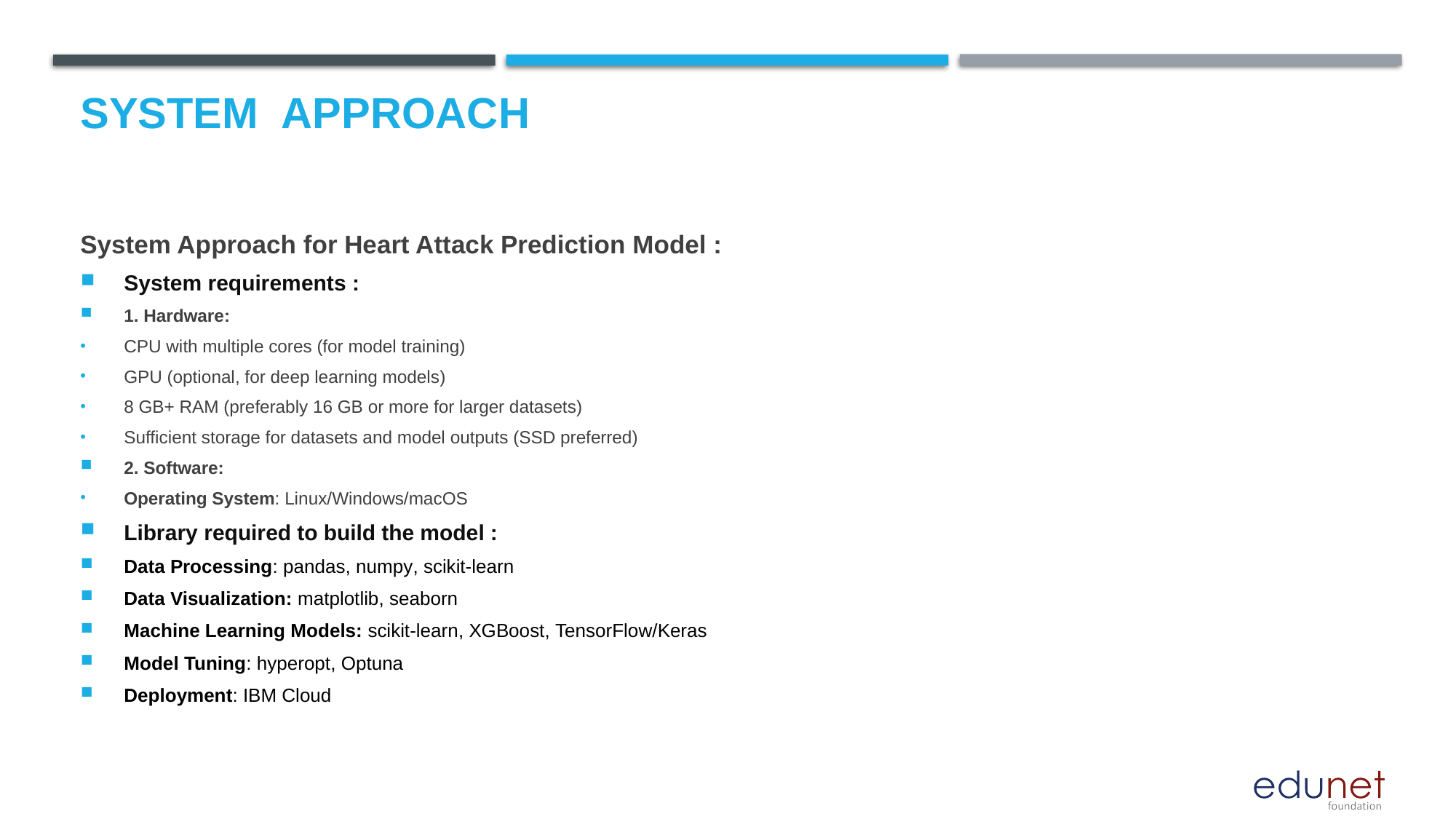

# System  Approach

System Approach for Heart Attack Prediction Model :
System requirements :
1. Hardware:
CPU with multiple cores (for model training)
GPU (optional, for deep learning models)
8 GB+ RAM (preferably 16 GB or more for larger datasets)
Sufficient storage for datasets and model outputs (SSD preferred)
2. Software:
Operating System: Linux/Windows/macOS
Library required to build the model :
Data Processing: pandas, numpy, scikit-learn
Data Visualization: matplotlib, seaborn
Machine Learning Models: scikit-learn, XGBoost, TensorFlow/Keras
Model Tuning: hyperopt, Optuna
Deployment: IBM Cloud